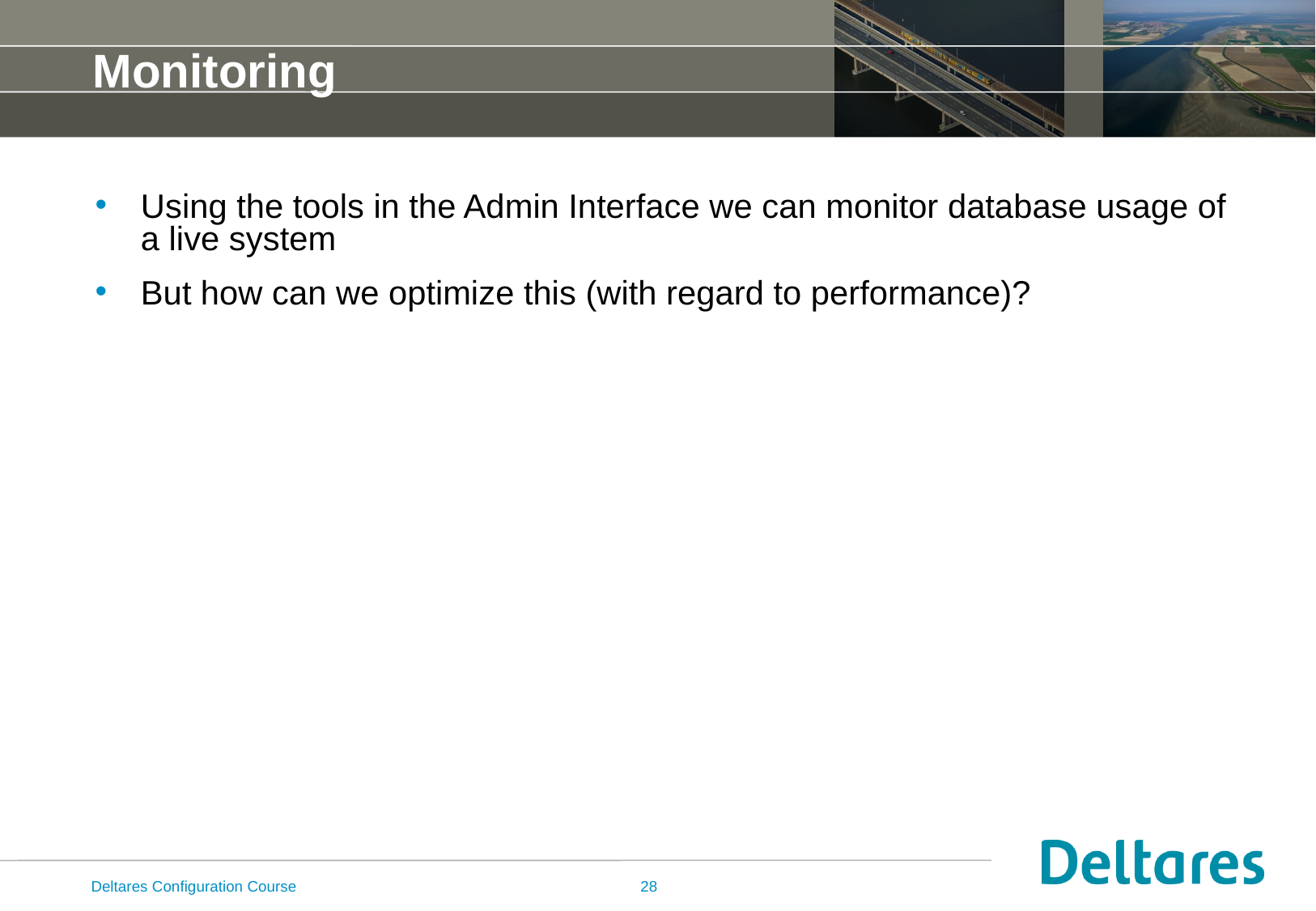

# Monitoring
Using the tools in the Admin Interface we can monitor database usage of a live system
But how can we optimize this (with regard to performance)?
Deltares Configuration Course
28